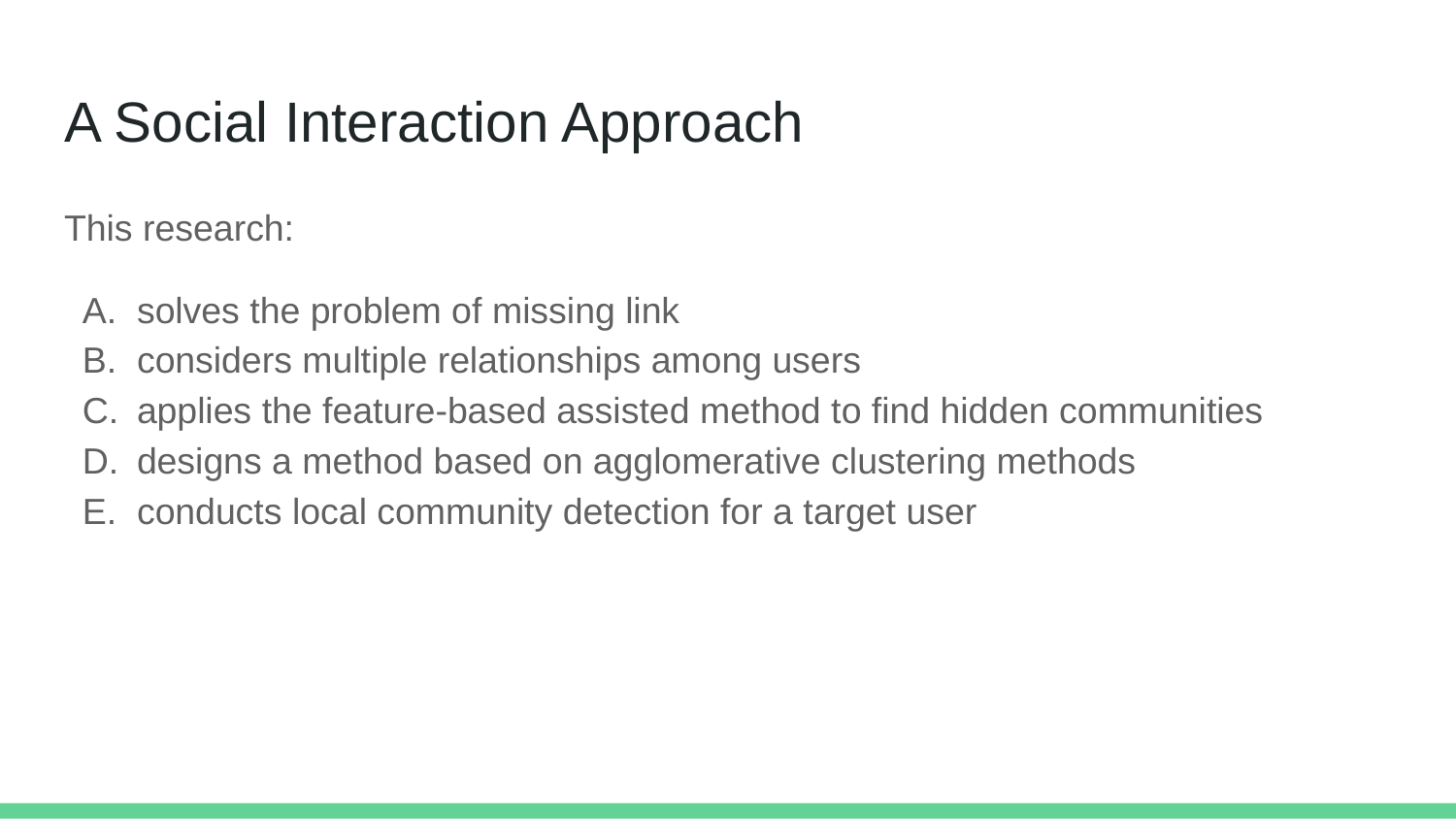

# A Social Interaction Approach
This research:
solves the problem of missing link
considers multiple relationships among users
applies the feature-based assisted method to find hidden communities
designs a method based on agglomerative clustering methods
conducts local community detection for a target user